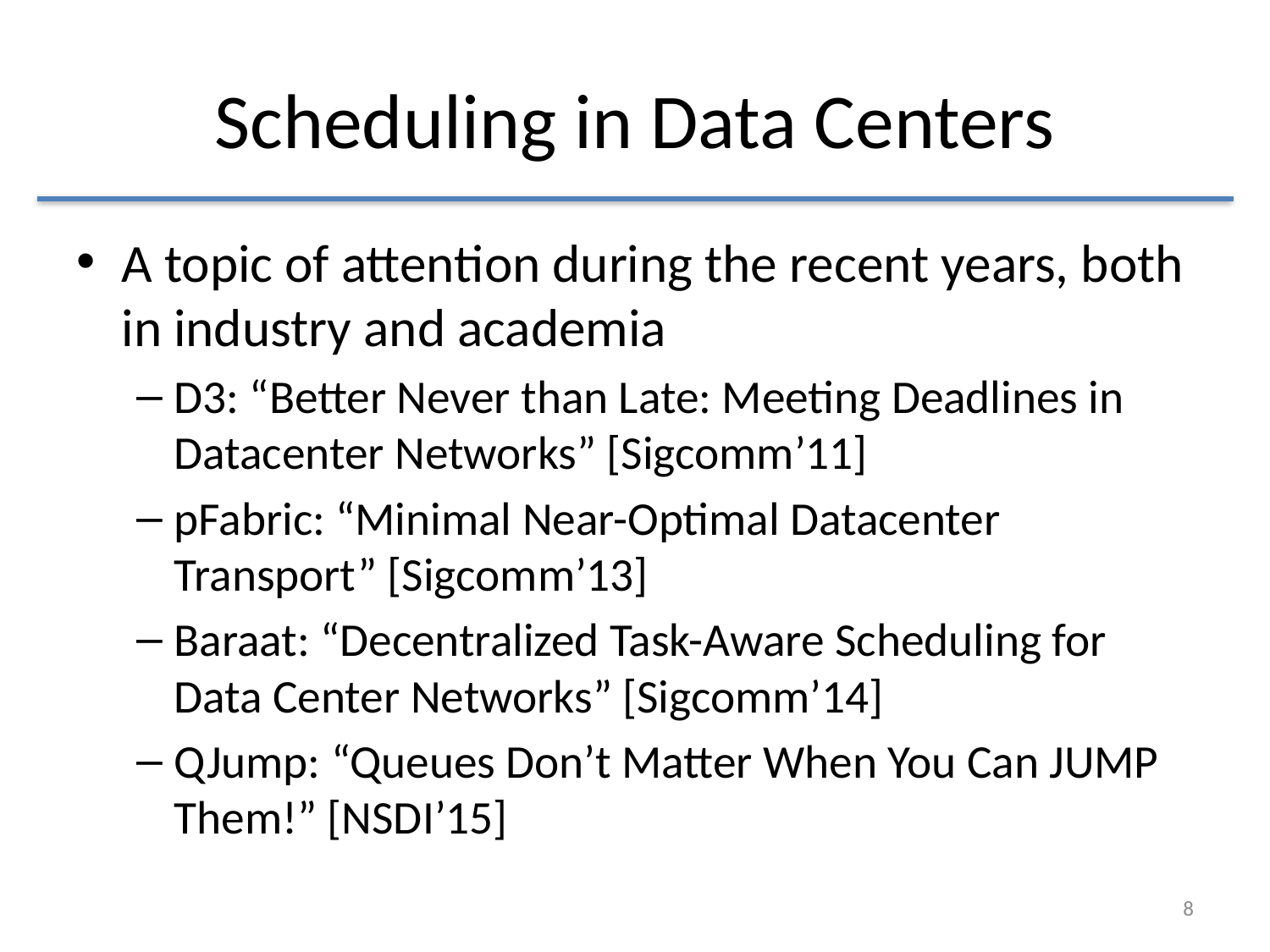

# Scheduling in Data Centers
A topic of attention during the recent years, both in industry and academia
D3: “Better Never than Late: Meeting Deadlines in Datacenter Networks” [Sigcomm’11]
pFabric: “Minimal Near-Optimal Datacenter Transport” [Sigcomm’13]
Baraat: “Decentralized Task-Aware Scheduling for Data Center Networks” [Sigcomm’14]
QJump: “Queues Don’t Matter When You Can JUMP Them!” [NSDI’15]

8